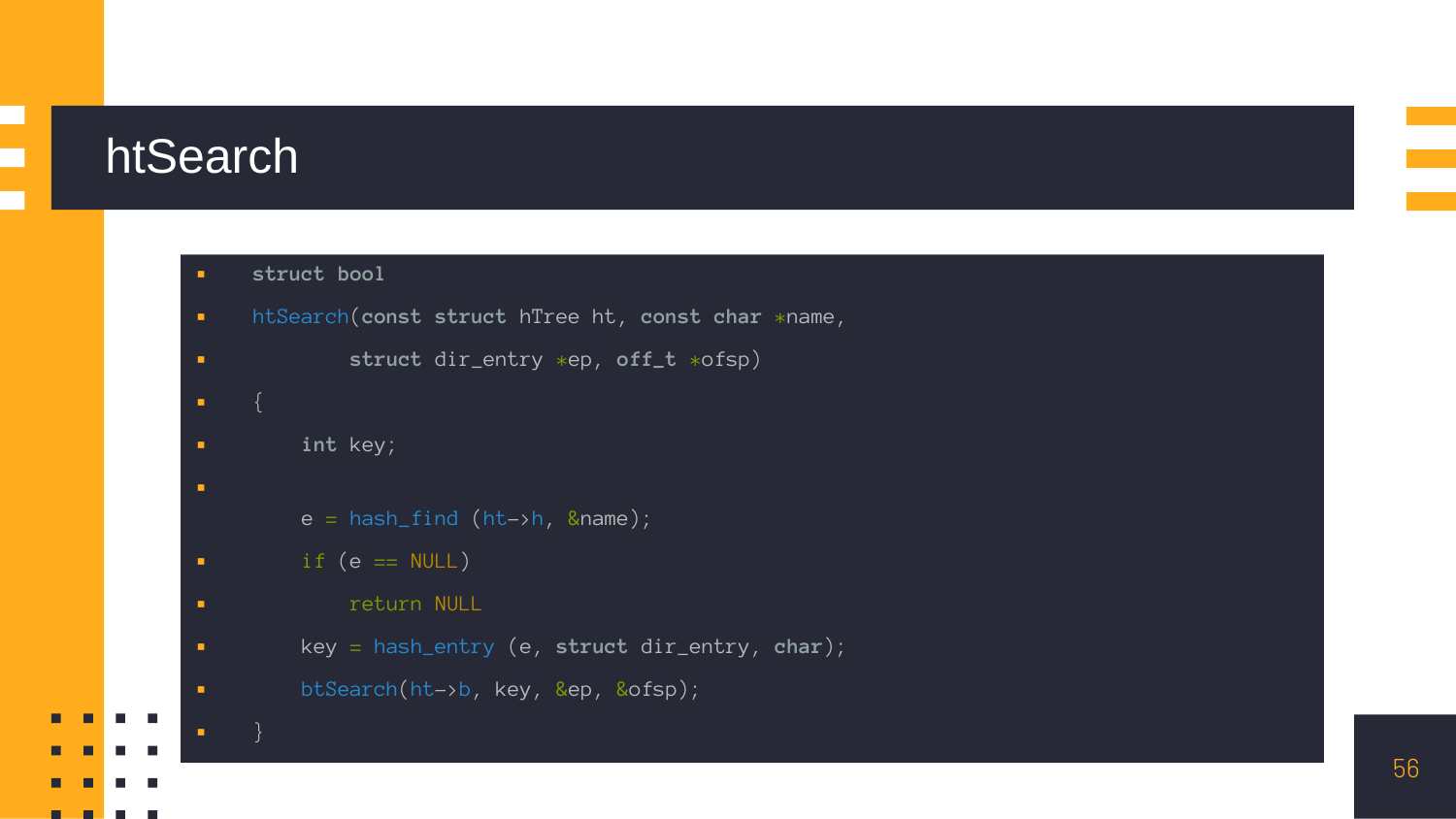

# htSearch
struct bool
htSearch(const struct hTree ht, const char *name,
        struct dir_entry *ep, off_t *ofsp)
{
    int key;
    e = hash_find (ht->h, &name);
    if (e == NULL)
        return NULL
    key = hash_entry (e, struct dir_entry, char);
    btSearch(ht->b, key, &ep, &ofsp);
}
56